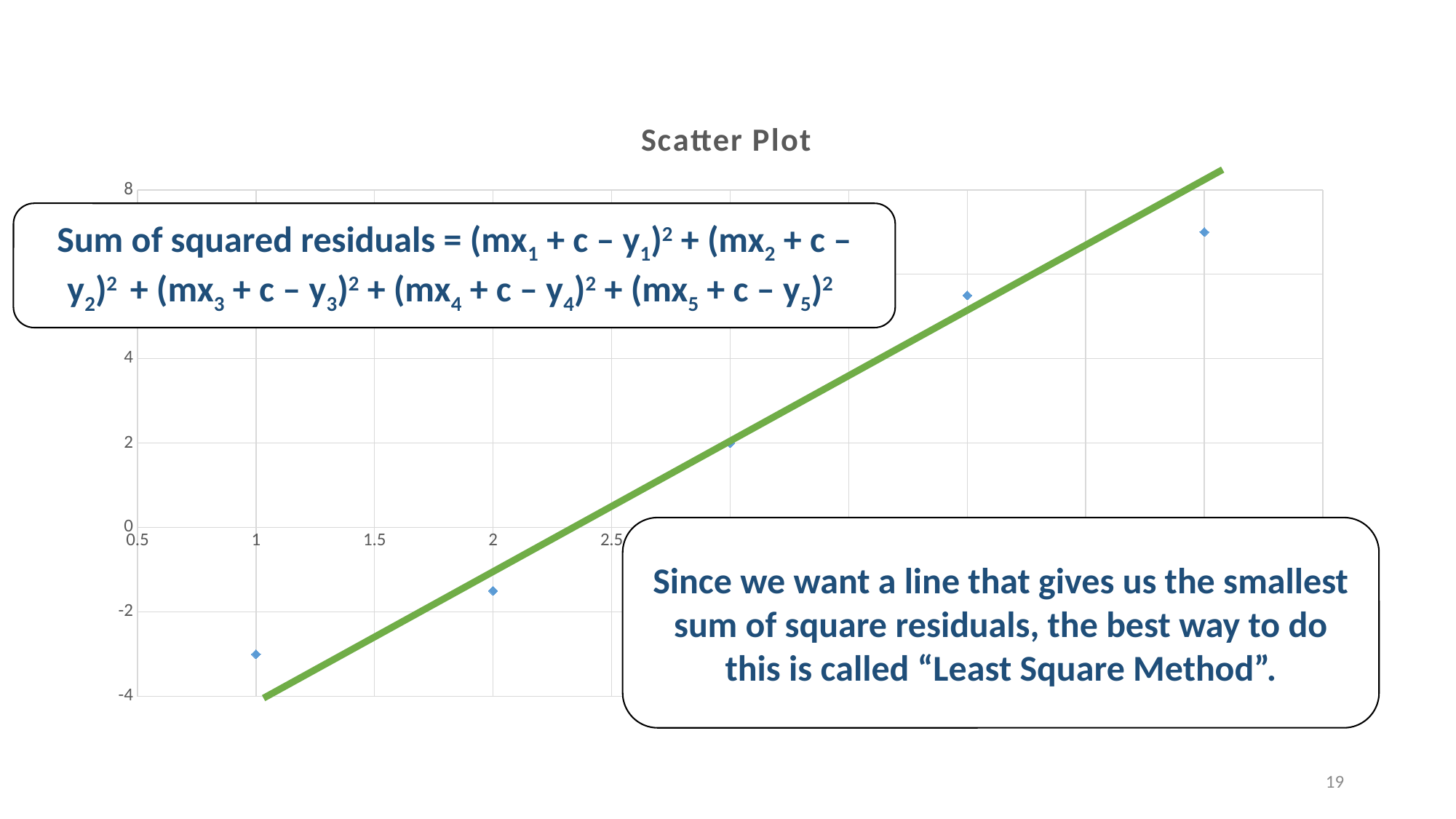

### Chart: Scatter Plot

| Category | Y-Values |
|---|---|
Sum of squared residuals = (mx1 + c – y1)2 + (mx2 + c – y2)2  + (mx3 + c – y3)2 + (mx4 + c – y4)2 + (mx5 + c – y5)2
Since we want a line that gives us the smallest sum of square residuals, the best way to do this is called “Least Square Method”.
19